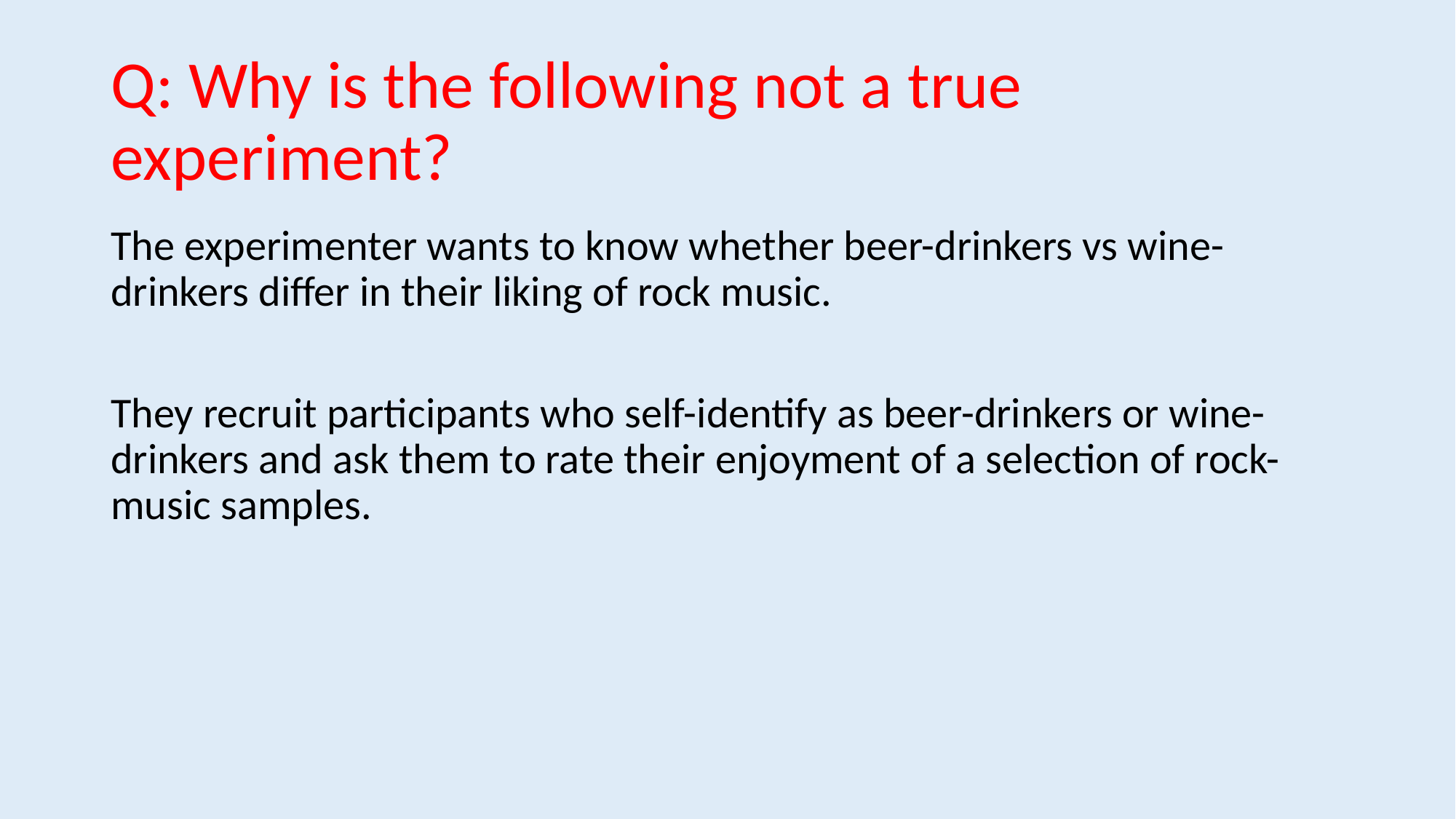

# Q: Why is the following not a true experiment?
The experimenter wants to know whether beer-drinkers vs wine-drinkers differ in their liking of rock music.

They recruit participants who self-identify as beer-drinkers or wine-drinkers and ask them to rate their enjoyment of a selection of rock-music samples.